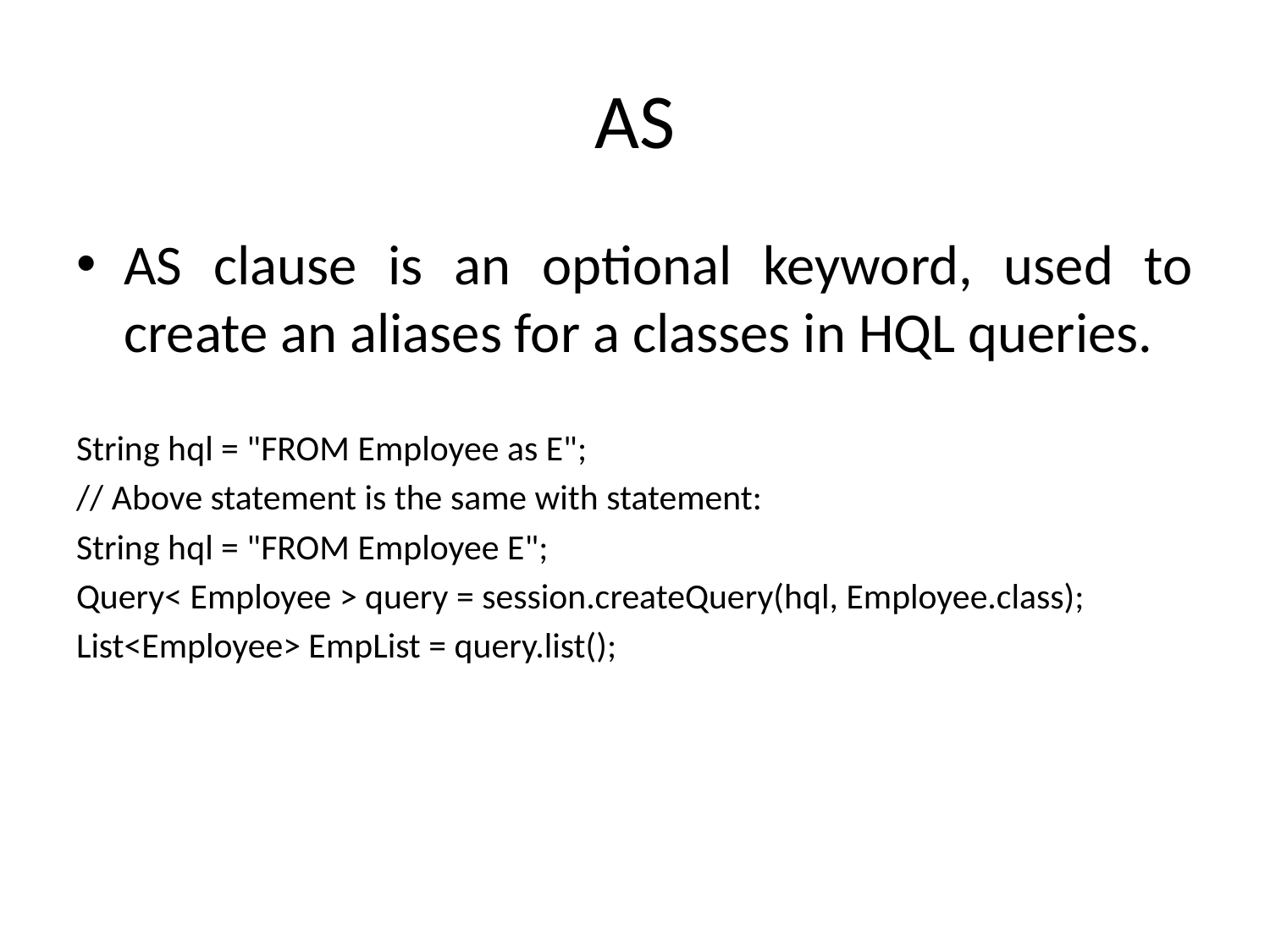

# AS
AS clause is an optional keyword, used to create an aliases for a classes in HQL queries.

String hql = "FROM Employee as E";
// Above statement is the same with statement:
String hql = "FROM Employee E";
Query< Employee > query = session.createQuery(hql, Employee.class);
List<Employee> EmpList = query.list();